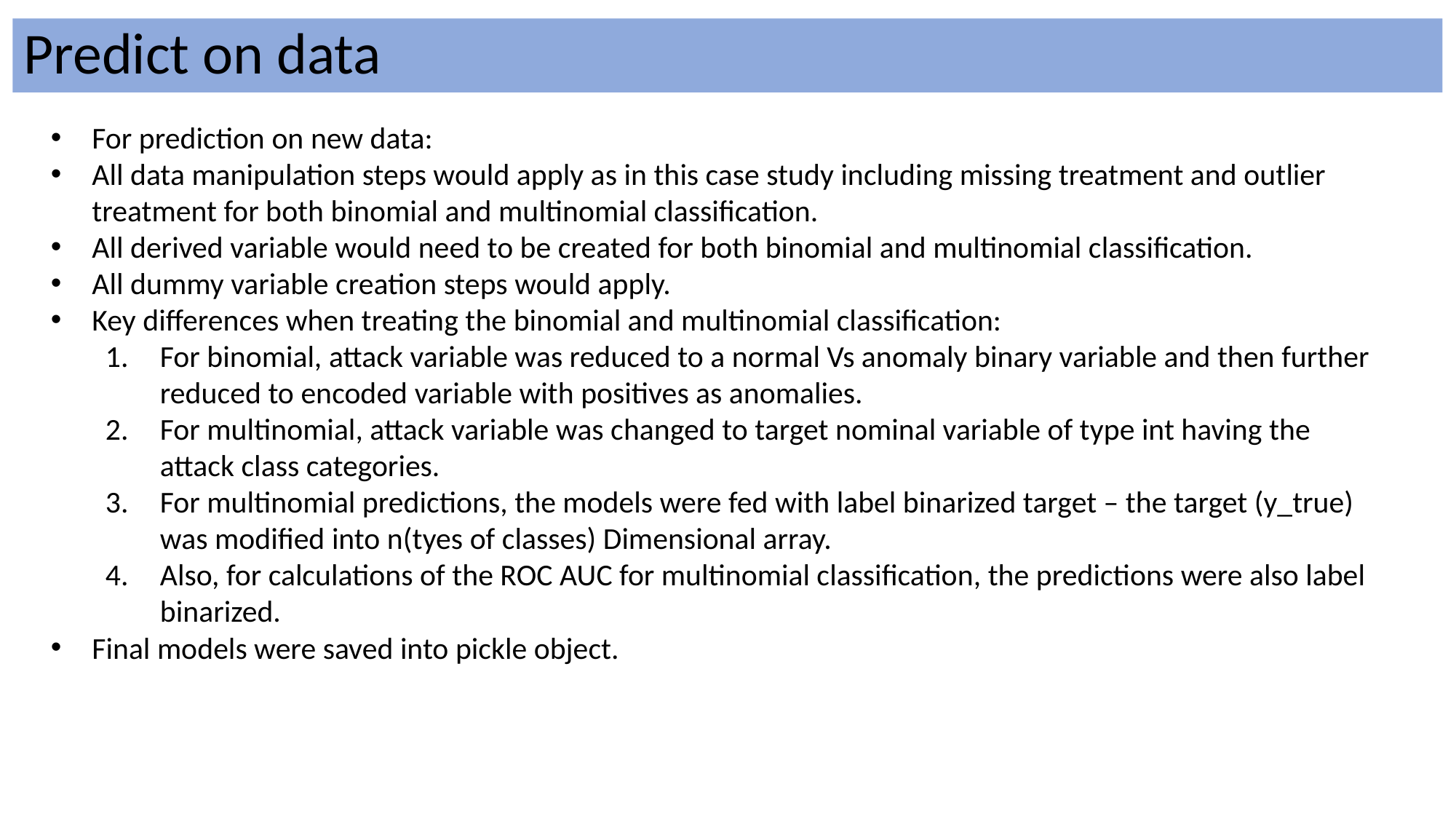

# Predict on data

For prediction on new data:
All data manipulation steps would apply as in this case study including missing treatment and outlier treatment for both binomial and multinomial classification.
All derived variable would need to be created for both binomial and multinomial classification.
All dummy variable creation steps would apply.
Key differences when treating the binomial and multinomial classification:
For binomial, attack variable was reduced to a normal Vs anomaly binary variable and then further reduced to encoded variable with positives as anomalies.
For multinomial, attack variable was changed to target nominal variable of type int having the attack class categories.
For multinomial predictions, the models were fed with label binarized target – the target (y_true) was modified into n(tyes of classes) Dimensional array.
Also, for calculations of the ROC AUC for multinomial classification, the predictions were also label binarized.
Final models were saved into pickle object.